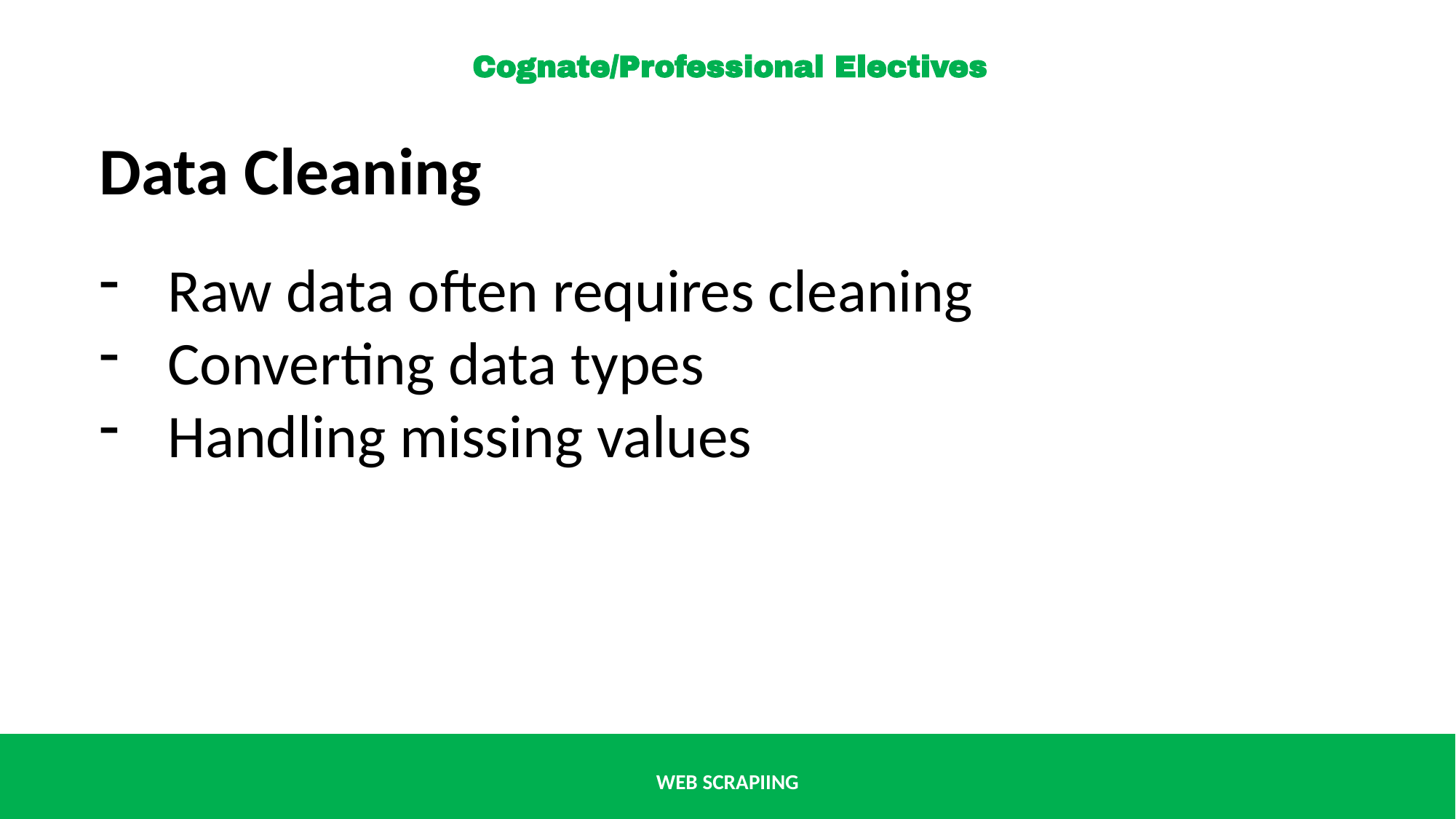

Data Cleaning

Raw data often requires cleaning
Converting data types
Handling missing values